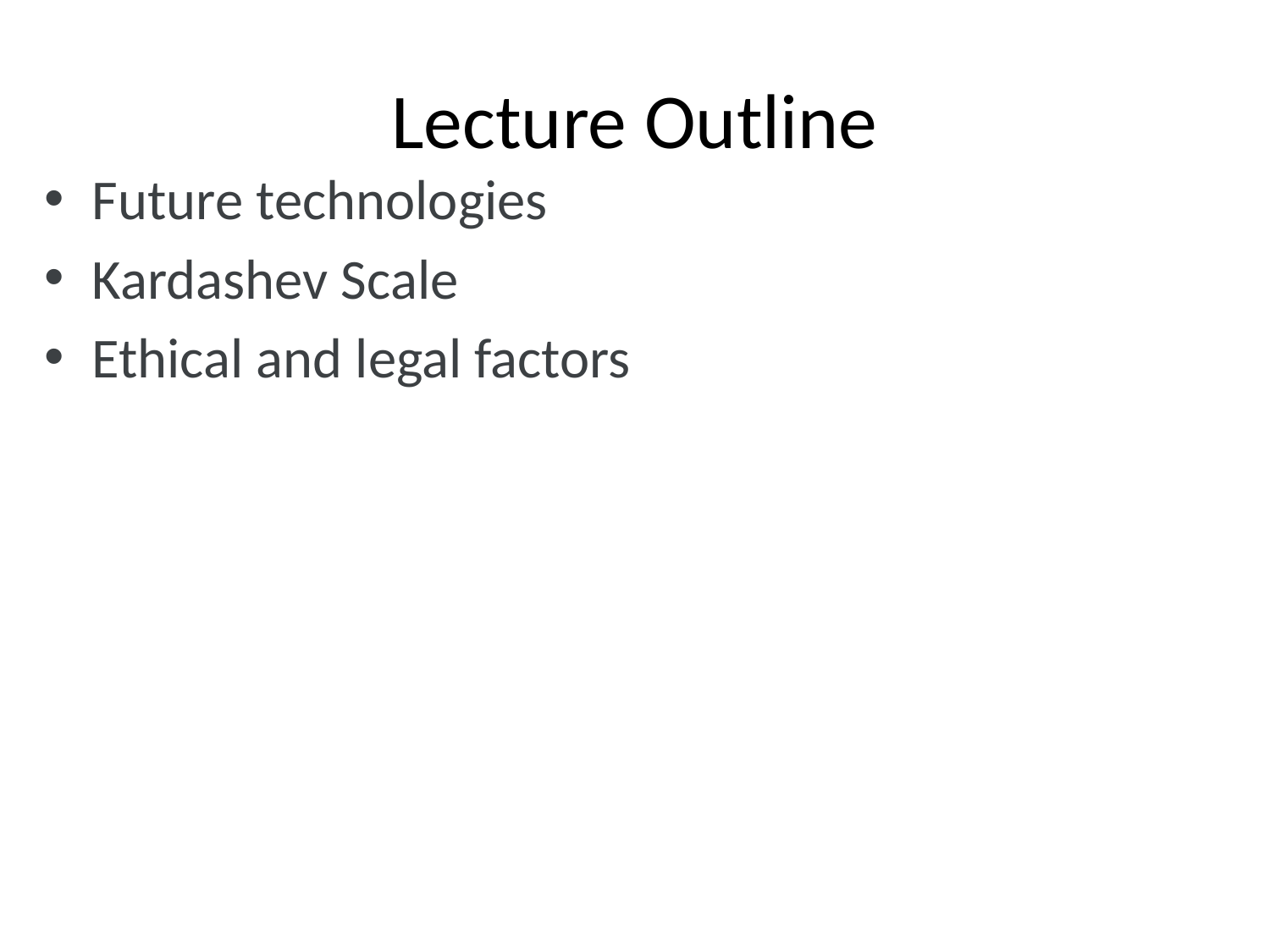

# Lecture Outline
Future technologies
Kardashev Scale
Ethical and legal factors